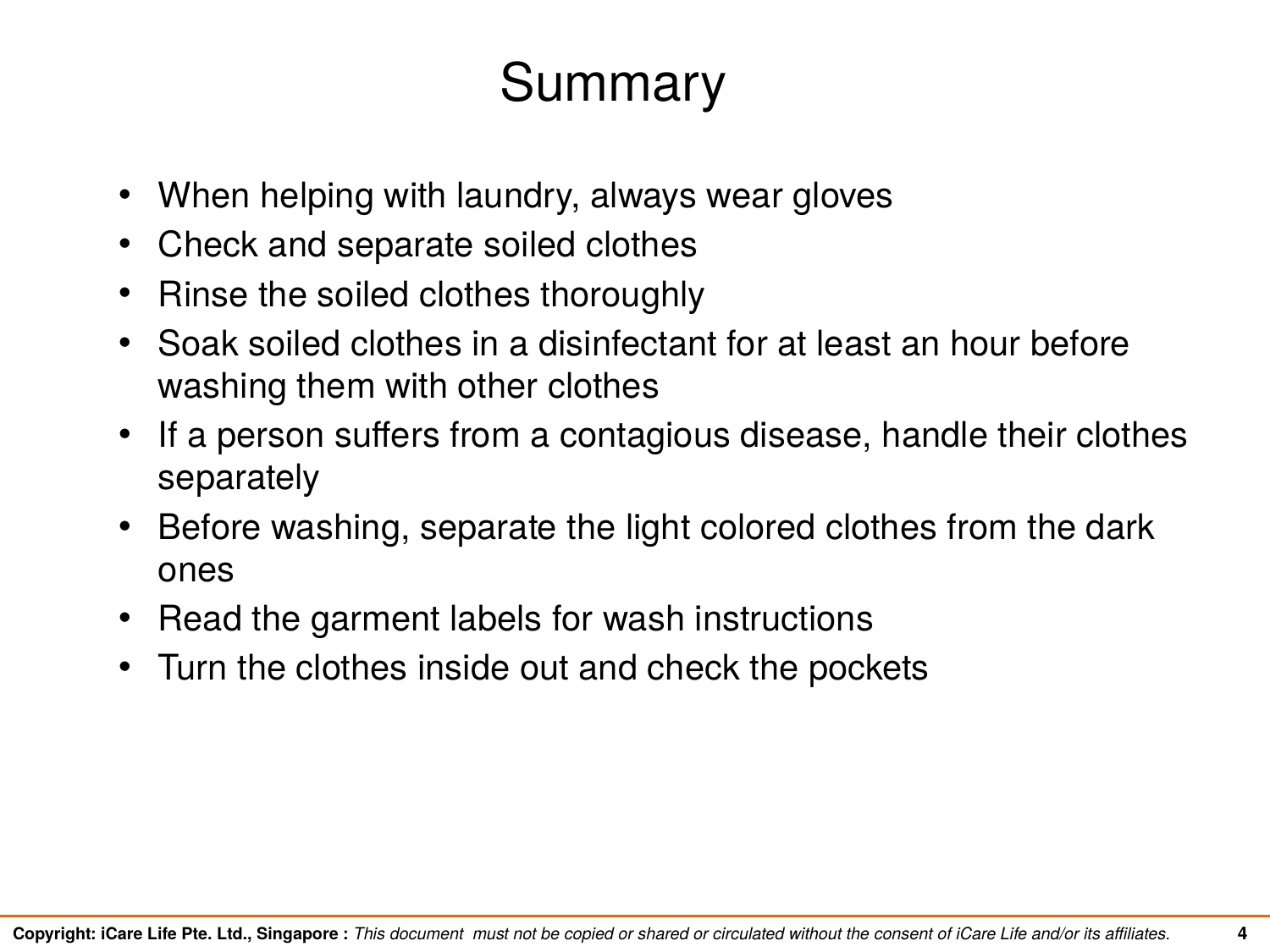

# Summary
When helping with laundry, always wear gloves
Check and separate soiled clothes
Rinse the soiled clothes thoroughly
Soak soiled clothes in a disinfectant for at least an hour before washing them with other clothes
If a person suffers from a contagious disease, handle their clothes separately
Before washing, separate the light colored clothes from the dark ones
Read the garment labels for wash instructions
Turn the clothes inside out and check the pockets
4
Copyright: iCare Life Pte. Ltd., Singapore : This document  must not be copied or shared or circulated without the consent of iCare Life and/or its affiliates.